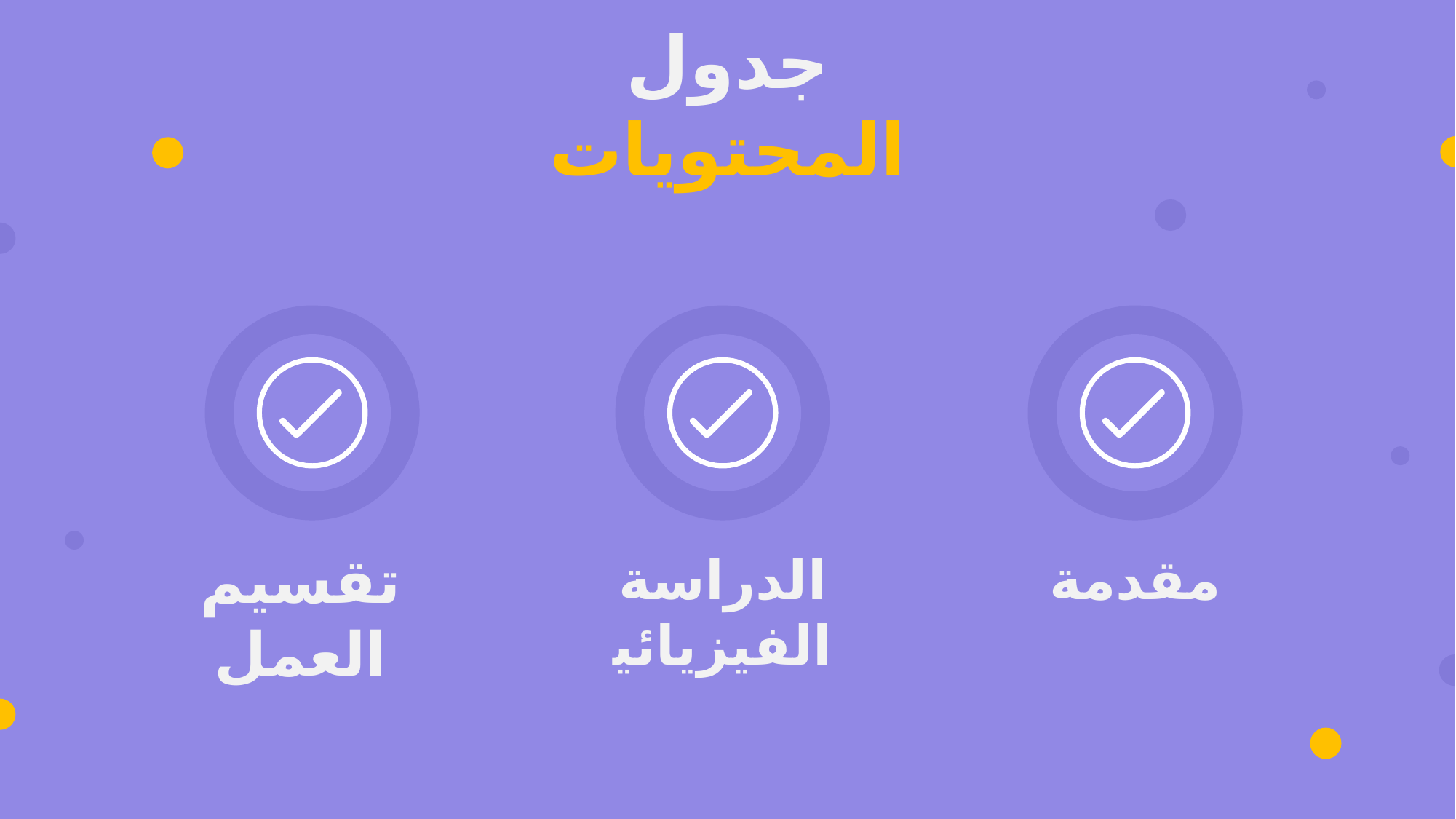

جدول المحتويات

تقسيم العمل
الدراسة الفيزيائية والخوارزمية
مقدمة